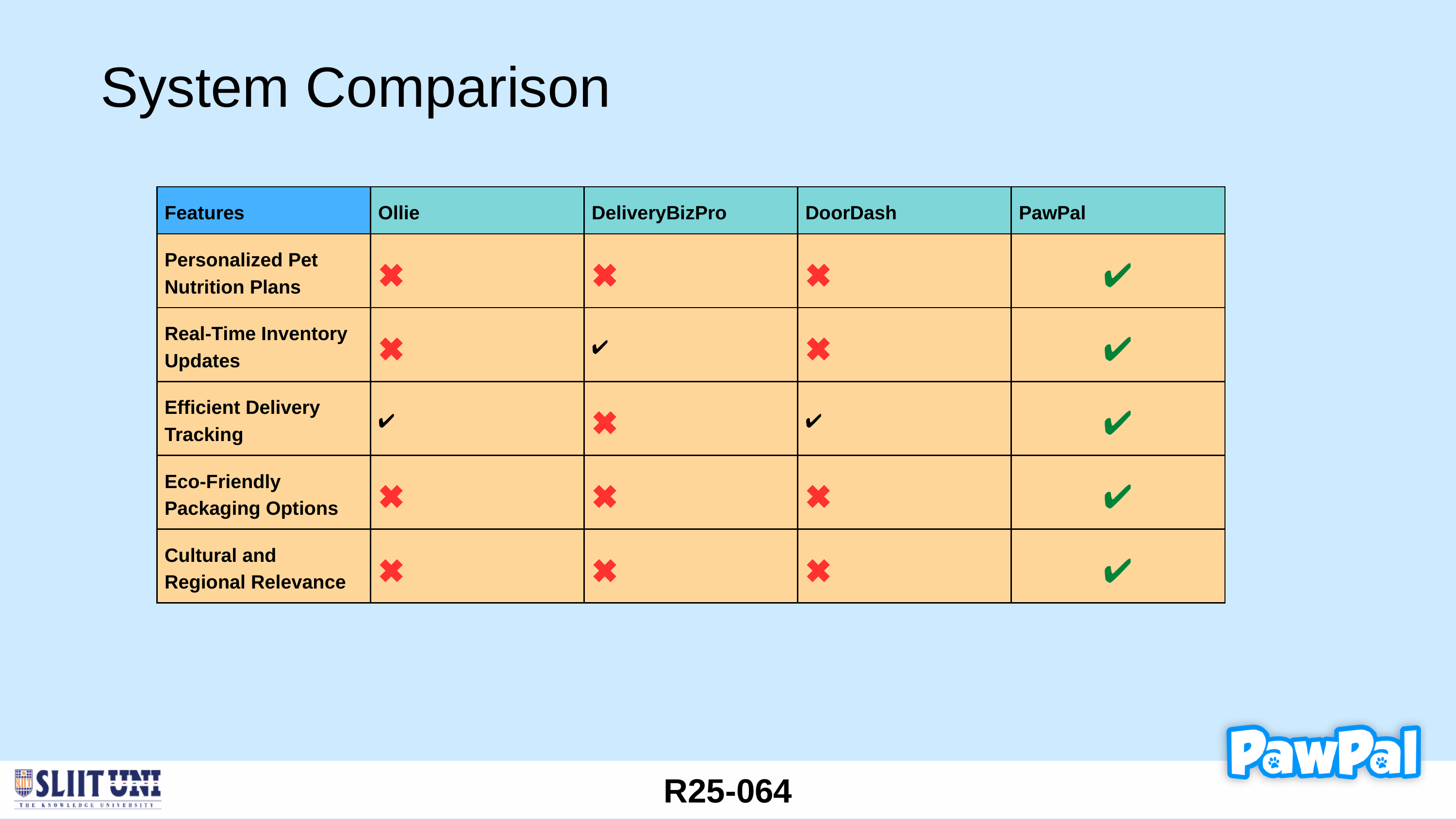

System Comparison
| Features | Ollie | DeliveryBizPro | DoorDash | PawPal |
| --- | --- | --- | --- | --- |
| Personalized Pet Nutrition Plans | ✖ | ✖ | ✖ | ✔ |
| Real-Time Inventory Updates | ✖ | ✔ | ✖ | ✔ |
| Efficient Delivery Tracking | ✔ | ✖ | ✔ | ✔ |
| Eco-Friendly Packaging Options | ✖ | ✖ | ✖ | ✔ |
| Cultural and Regional Relevance | ✖ | ✖ | ✖ | ✔ |

R25-064